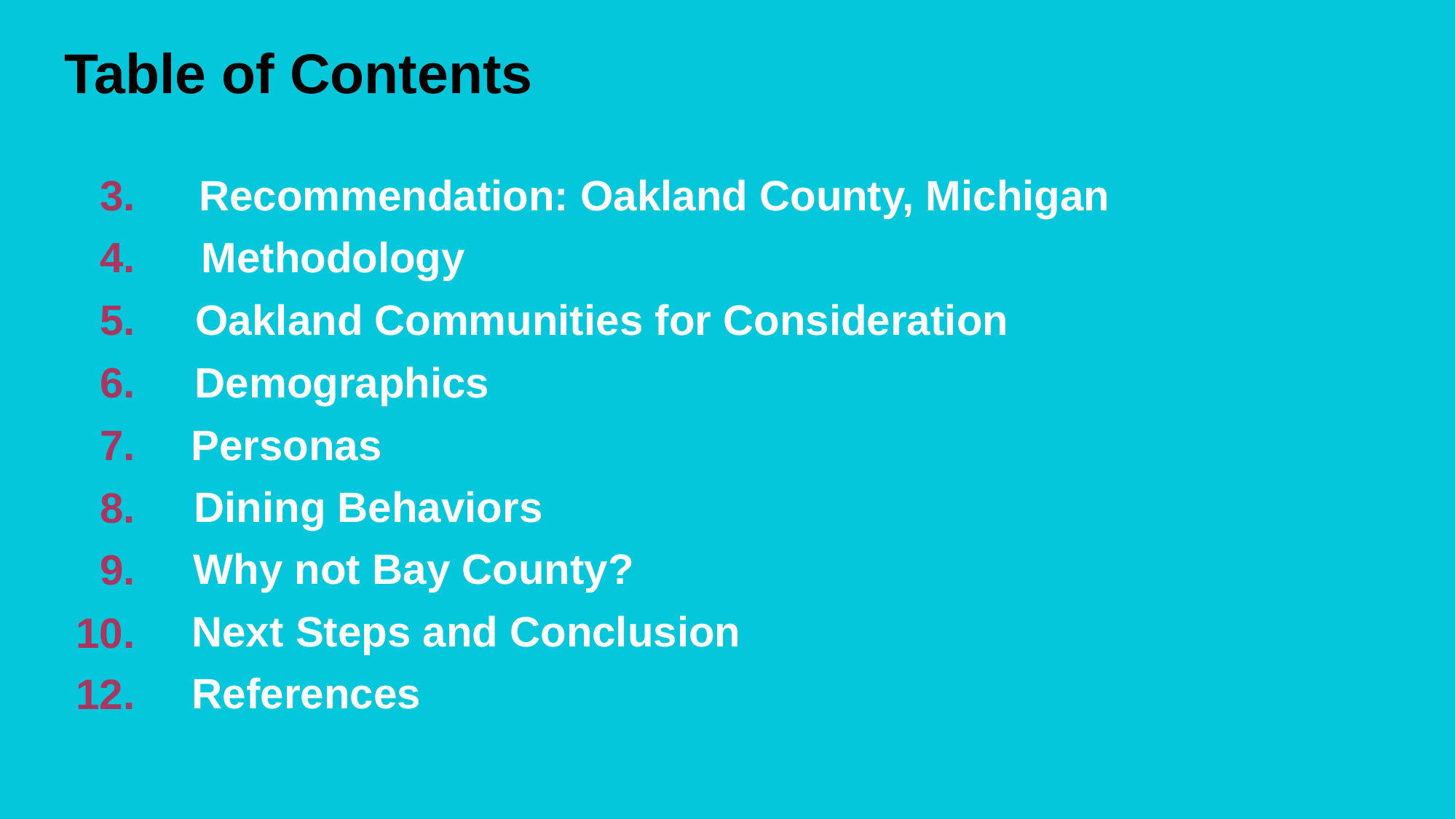

# Table of Contents
3.
Recommendation: Oakland County, Michigan
4.
Methodology
5.
Oakland Communities for Consideration
6.
Demographics
7.
Personas
Dining Behaviors
8.
Why not Bay County?
9.
Next Steps and Conclusion
10.
References
12.